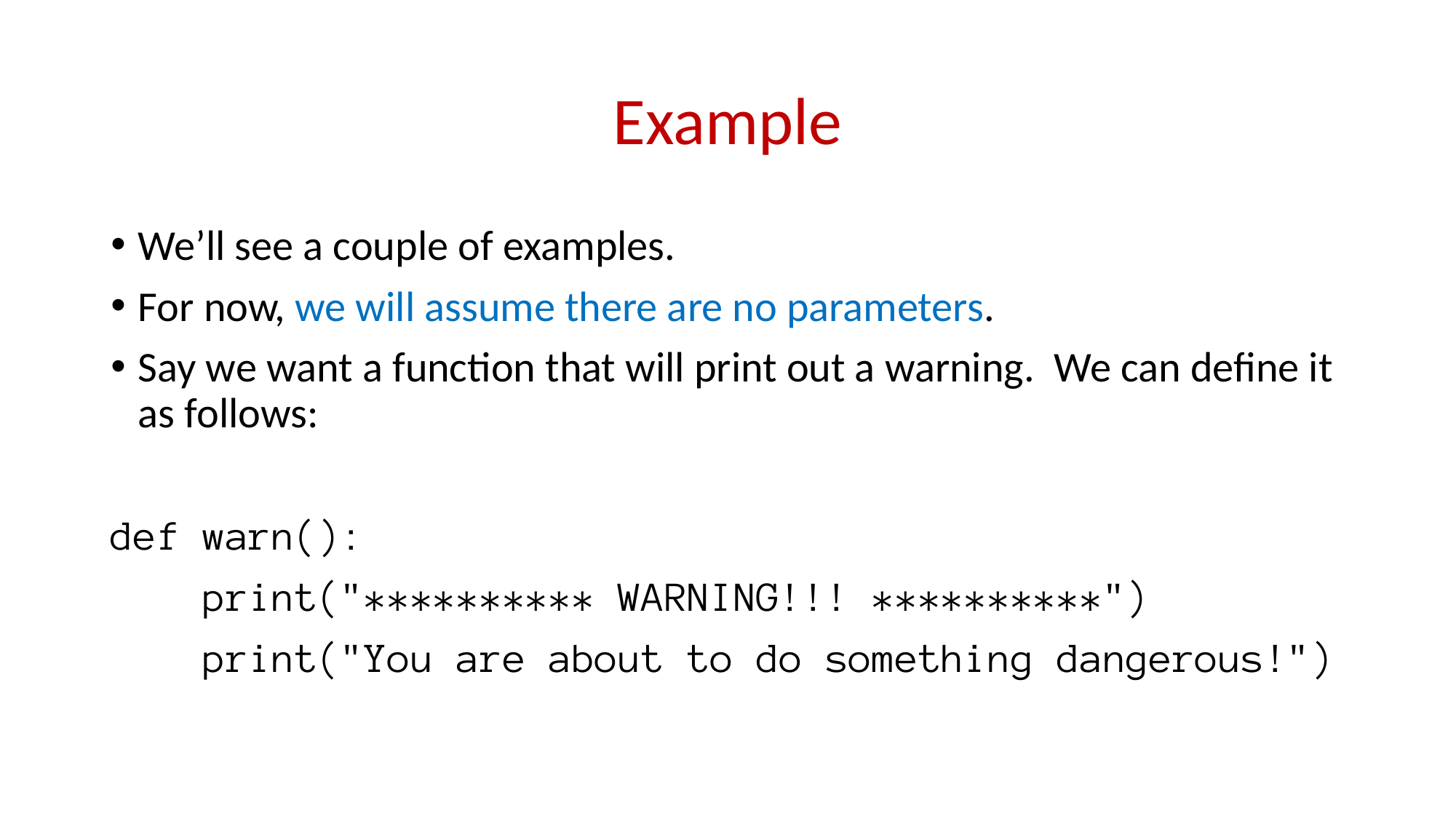

# Example
We’ll see a couple of examples.
For now, we will assume there are no parameters.
Say we want a function that will print out a warning.  We can define it as follows:

def warn():
    print("********** WARNING!!! **********")
    print("You are about to do something dangerous!")